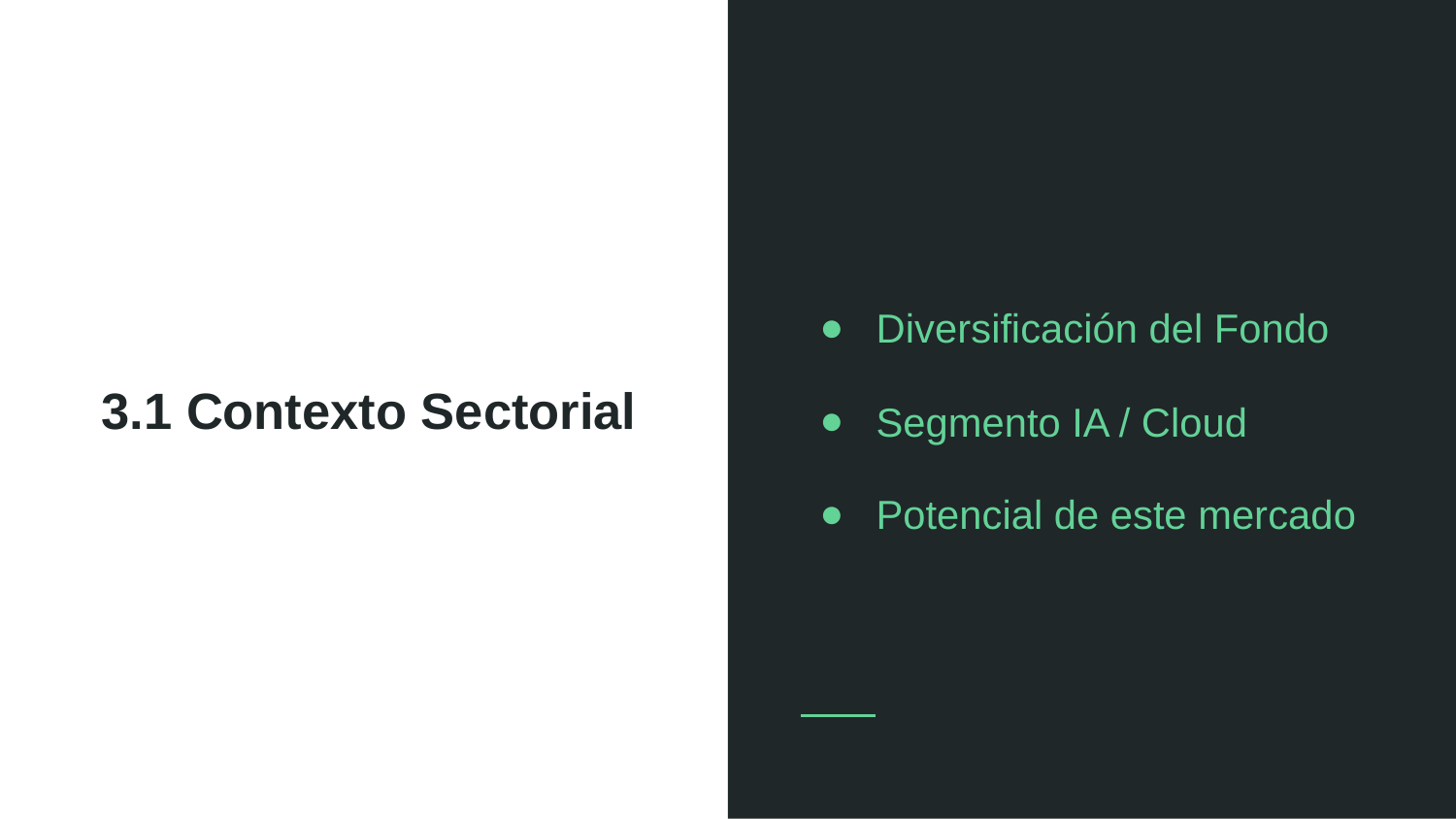

Diversificación del Fondo
Segmento IA / Cloud
Potencial de este mercado

# 3.1 Contexto Sectorial